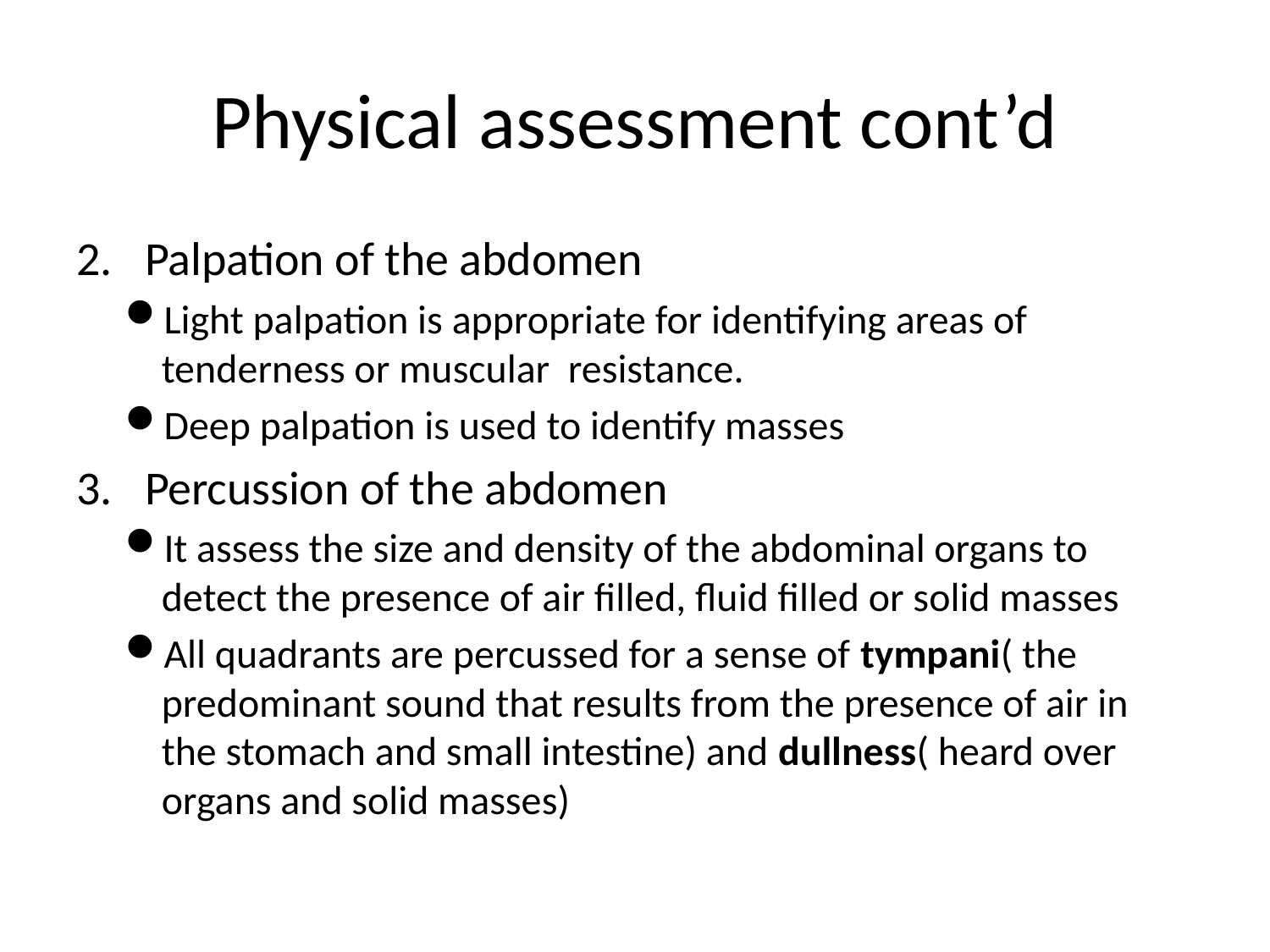

# Physical assessment cont’d
Palpation of the abdomen
Light palpation is appropriate for identifying areas of tenderness or muscular  resistance.
Deep palpation is used to identify masses
Percussion of the abdomen
It assess the size and density of the abdominal organs to detect the presence of air filled, fluid filled or solid masses
All quadrants are percussed for a sense of tympani( the predominant sound that results from the presence of air in the stomach and small intestine) and dullness( heard over organs and solid masses)